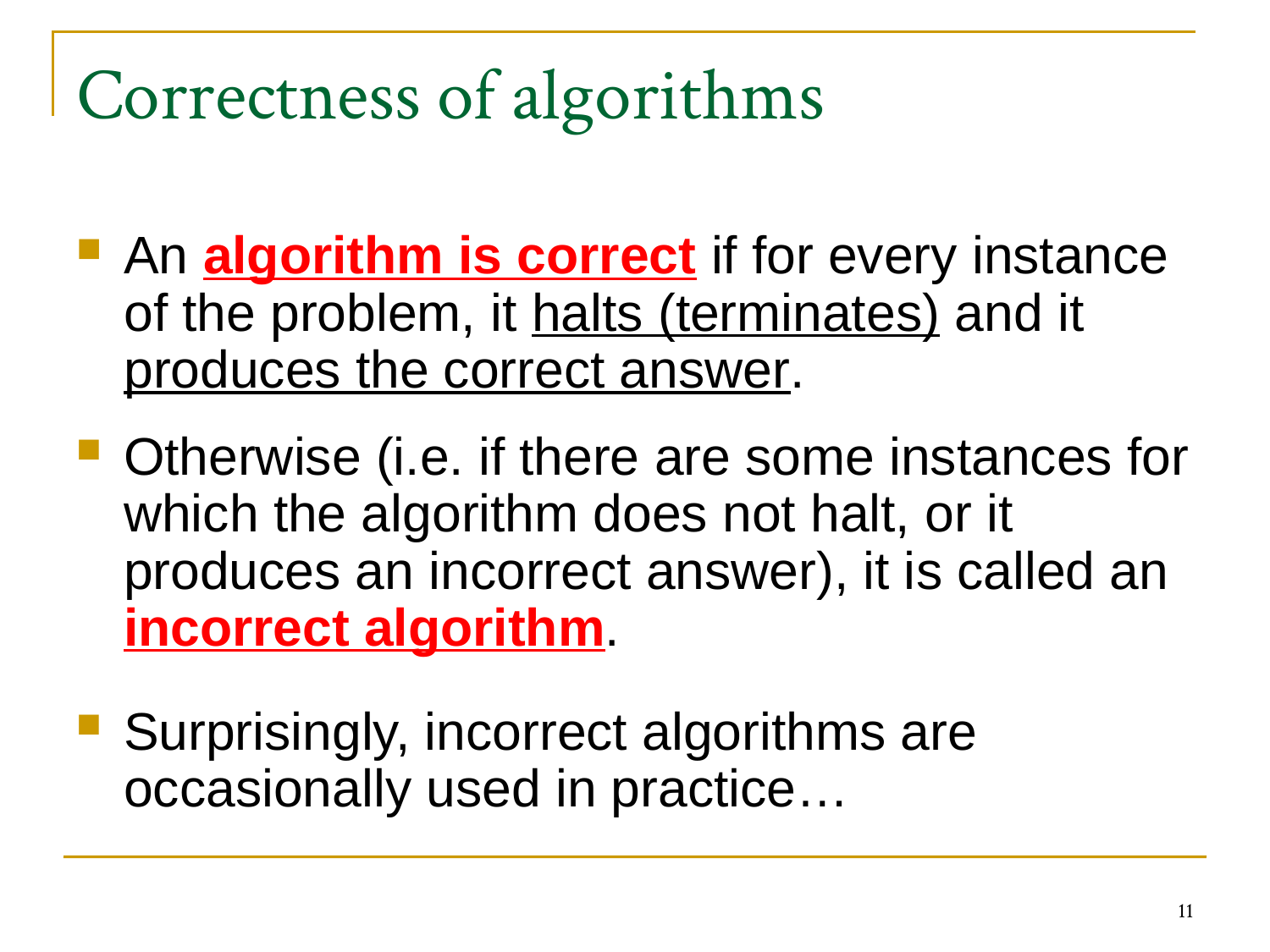

# Correctness of algorithms
An algorithm is correct if for every instance of the problem, it halts (terminates) and it produces the correct answer.
Otherwise (i.e. if there are some instances for which the algorithm does not halt, or it produces an incorrect answer), it is called an incorrect algorithm.
Surprisingly, incorrect algorithms are occasionally used in practice…
11